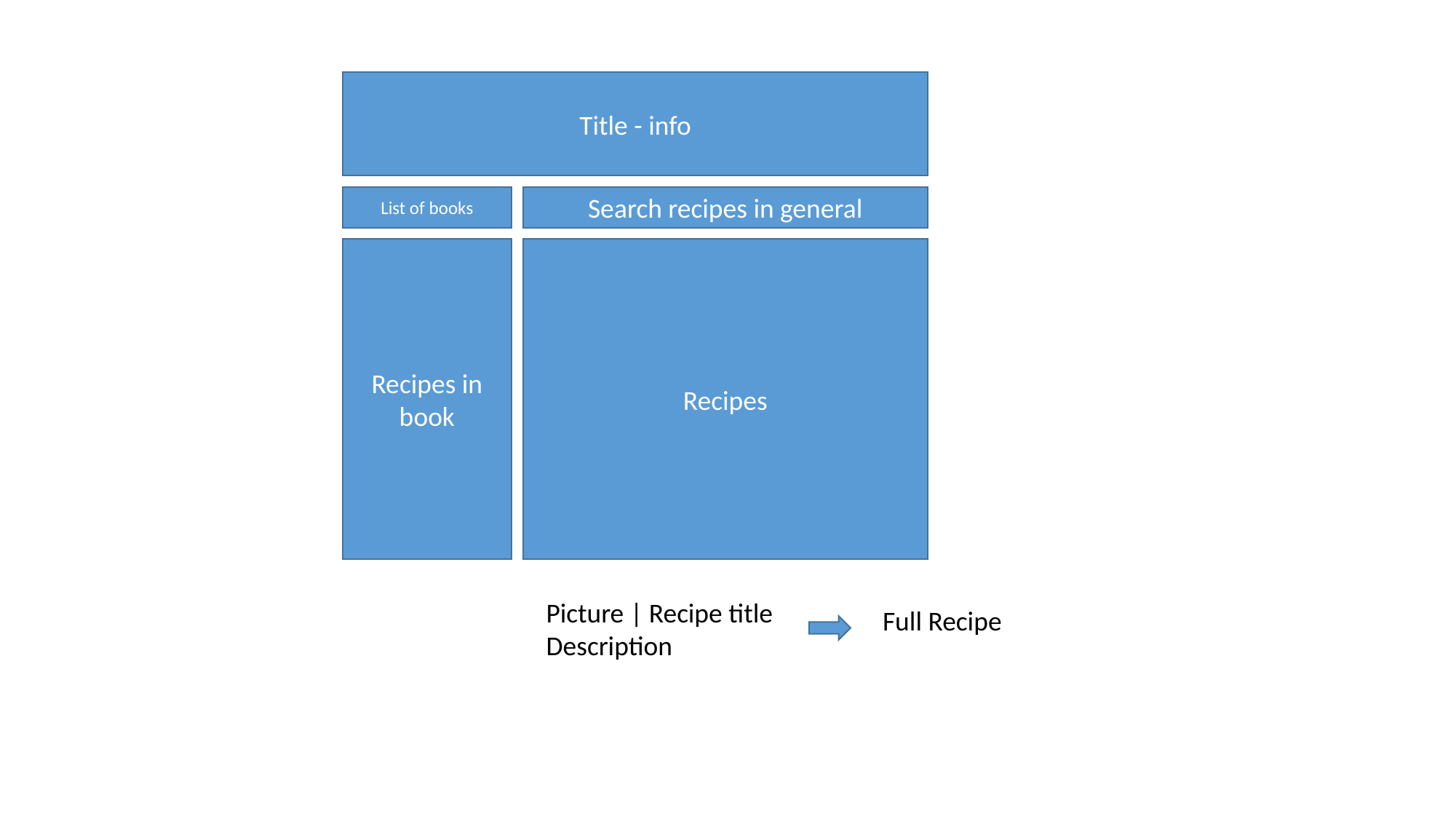

Title - info
List of books
Search recipes in general
Recipes in book
Recipes
Picture | Recipe title
Description
Full Recipe